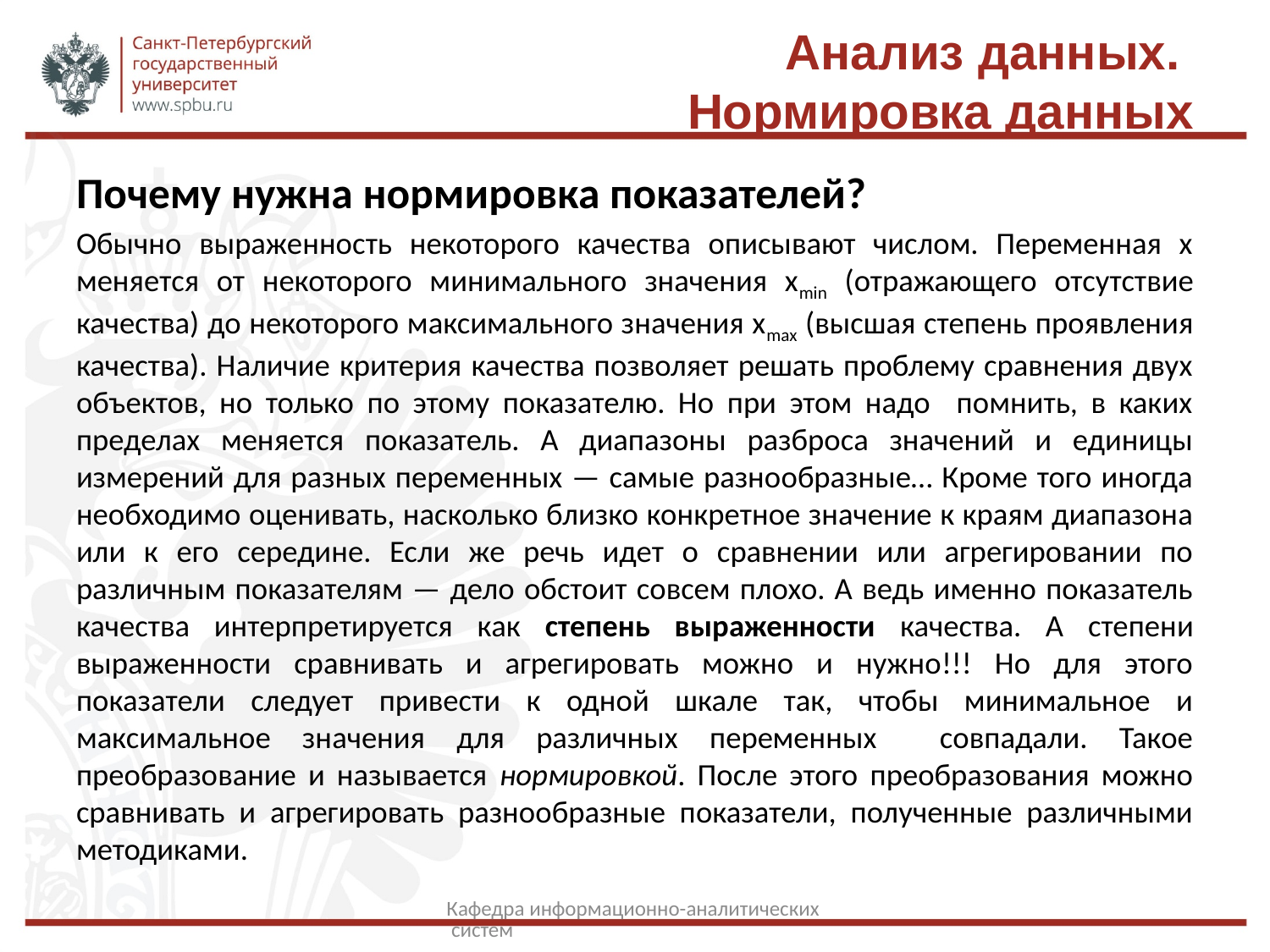

# Анализ данных. Нормировка данных
Почему нужна нормировка показателей?
Обычно выраженность некоторого качества описывают числом. Переменная х меняется от некоторого минимального значения xmin (отражающего отсутствие качества) до некоторого максимального значения xmax (высшая степень проявления качества). Наличие критерия качества позволяет решать проблему сравнения двух объектов, но только по этому показателю. Но при этом надо  помнить, в каких пределах меняется показатель. А диапазоны разброса значений и единицы измерений для разных переменных — самые разнообразные… Кроме того иногда необходимо оценивать, насколько близко конкретное значение к краям диапазона или к его середине. Если же речь идет о сравнении или агрегировании по различным показателям — дело обстоит совсем плохо. А ведь именно показатель качества интерпретируется как степень выраженности качества. А степени выраженности сравнивать и агрегировать можно и нужно!!! Но для этого показатели следует привести к одной шкале так, чтобы минимальное и максимальное значения для различных переменных  совпадали. Такое преобразование и называется нормировкой. После этого преобразования можно сравнивать и агрегировать разнообразные показатели, полученные различными методиками.

Кафедра информационно-аналитических систем